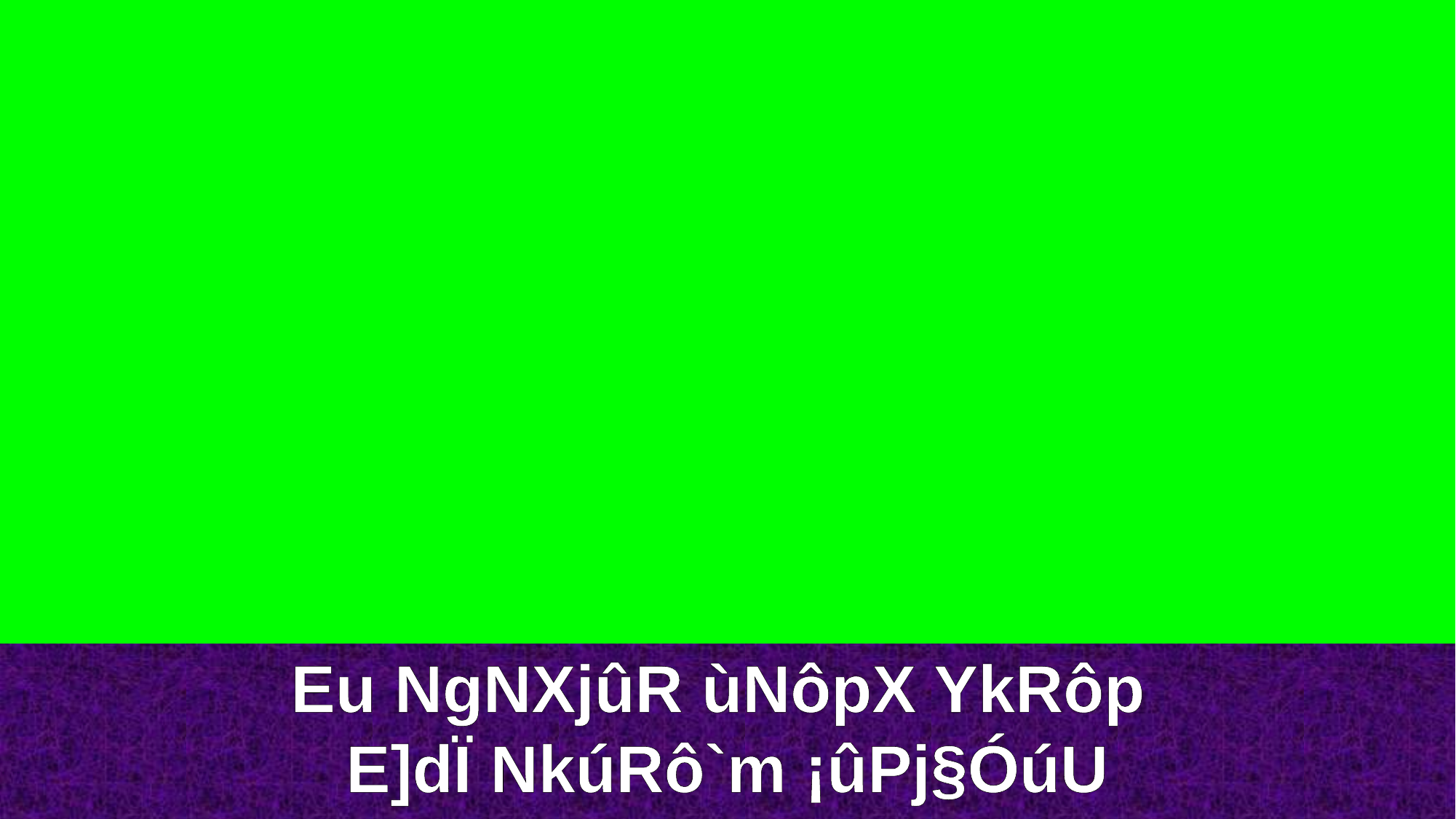

Eu NgNXjûR ùNôpX YkRôp
E]dÏ NkúRô`m ¡ûPj§ÓúU